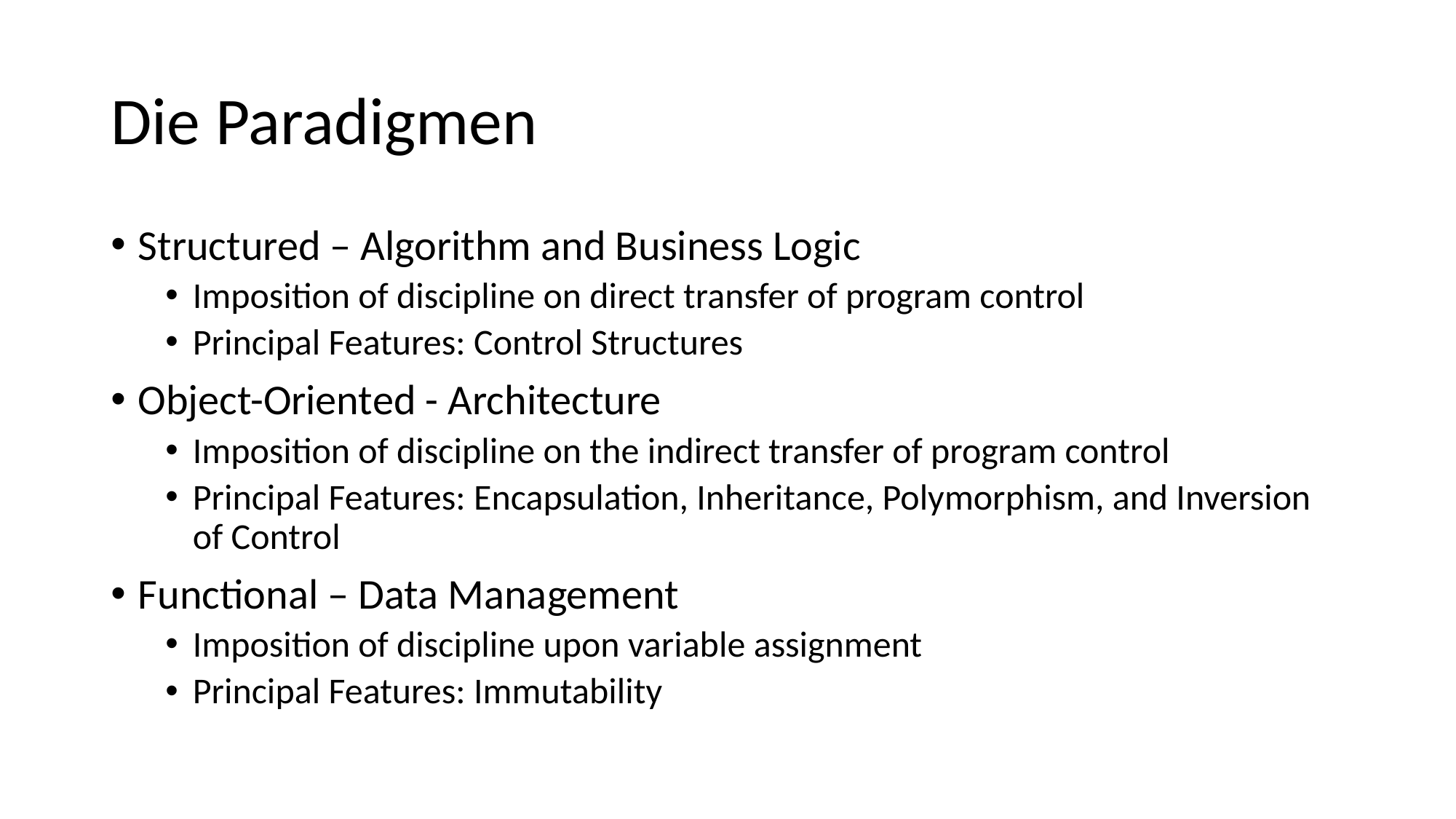

# Die Paradigmen
Structured – Algorithm and Business Logic
Imposition of discipline on direct transfer of program control
Principal Features: Control Structures
Object-Oriented - Architecture
Imposition of discipline on the indirect transfer of program control
Principal Features: Encapsulation, Inheritance, Polymorphism, and Inversion of Control
Functional – Data Management
Imposition of discipline upon variable assignment
Principal Features: Immutability